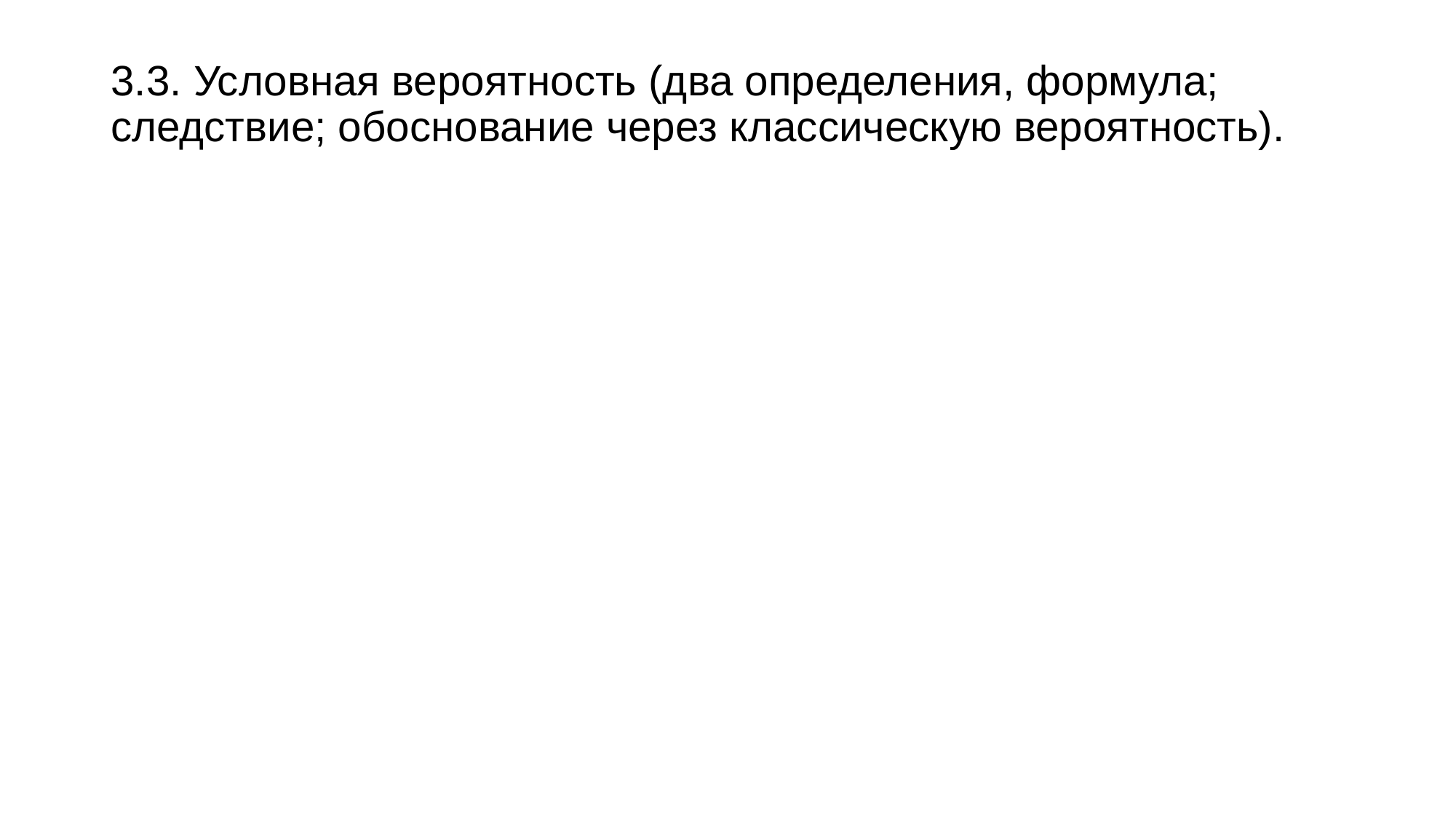

# 3.3. Условная вероятность (два определения, формула; следствие; обоснование через классическую вероятность).